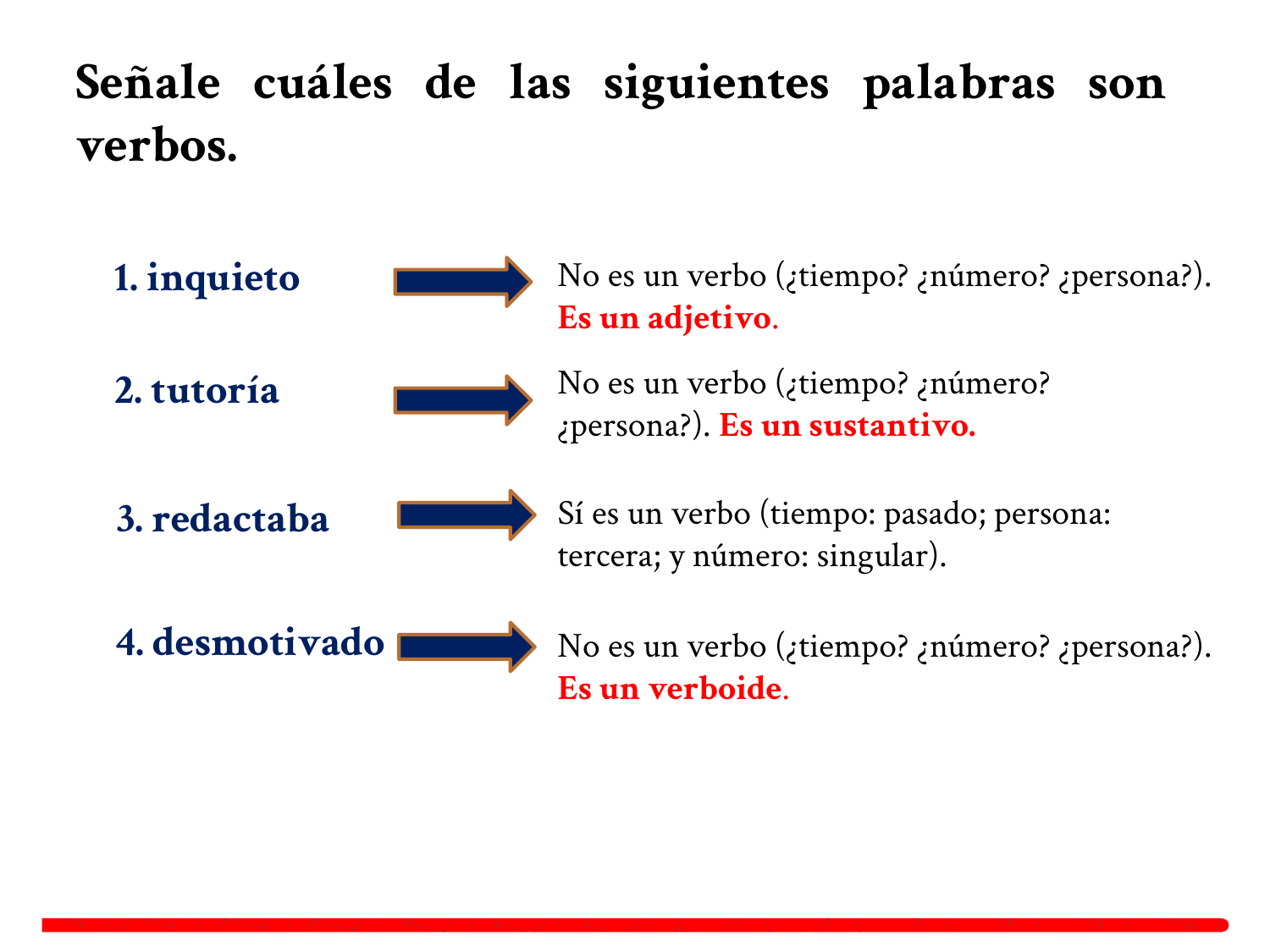

# Señale cuáles de las siguientes palabras son verbos.
1. inquieto
No es un verbo (¿tiempo? ¿número? ¿persona?). Es un adjetivo.

No es un verbo (¿tiempo? ¿número? ¿persona?). Es un sustantivo.
2. tutoría

3. redactaba
Sí es un verbo (tiempo: pasado; persona: tercera; y número: singular).

4. desmotivado
No es un verbo (¿tiempo? ¿número? ¿persona?). Es un verboide.